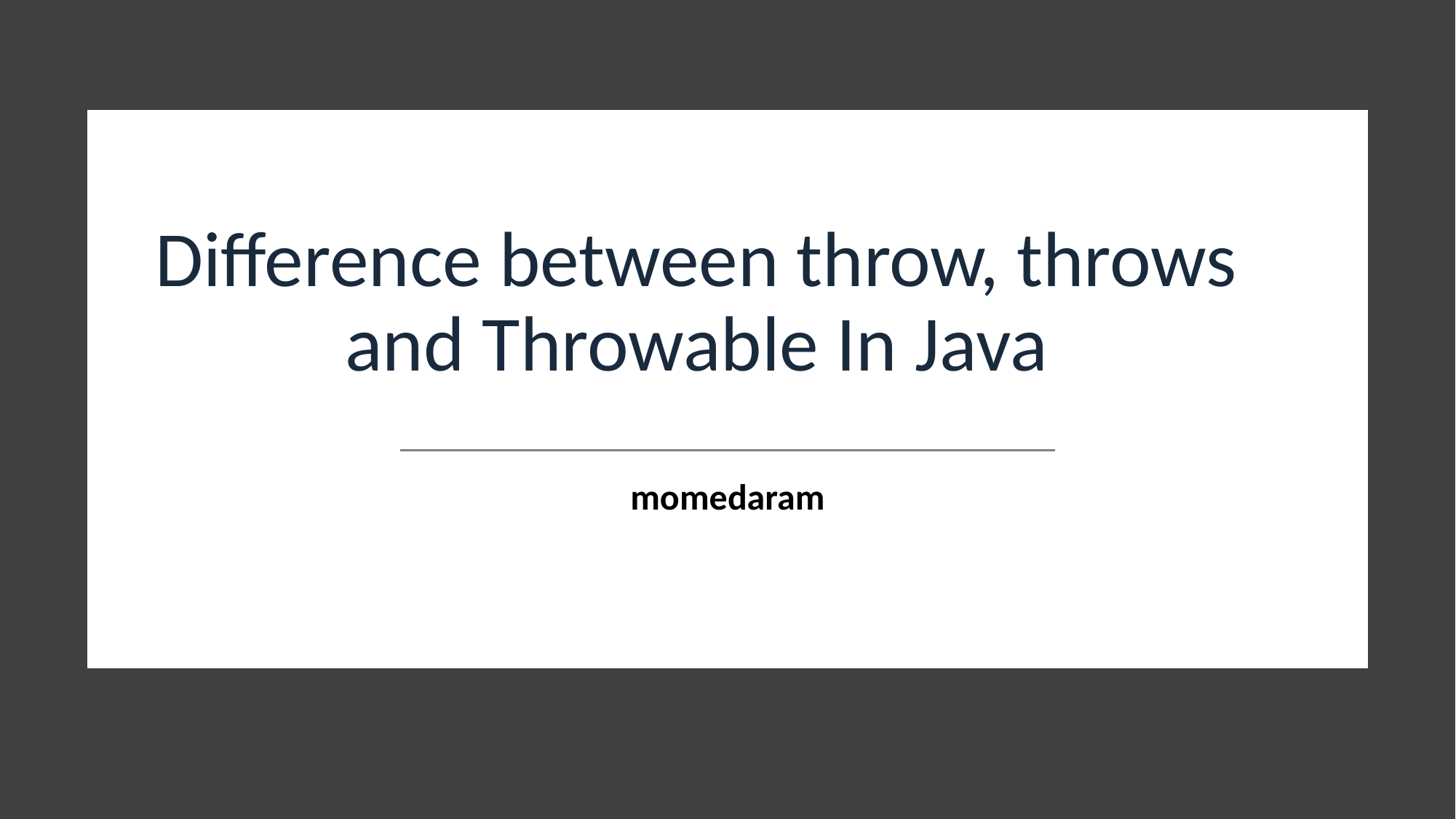

# Difference between throw, throws and Throwable In Java
momedaram